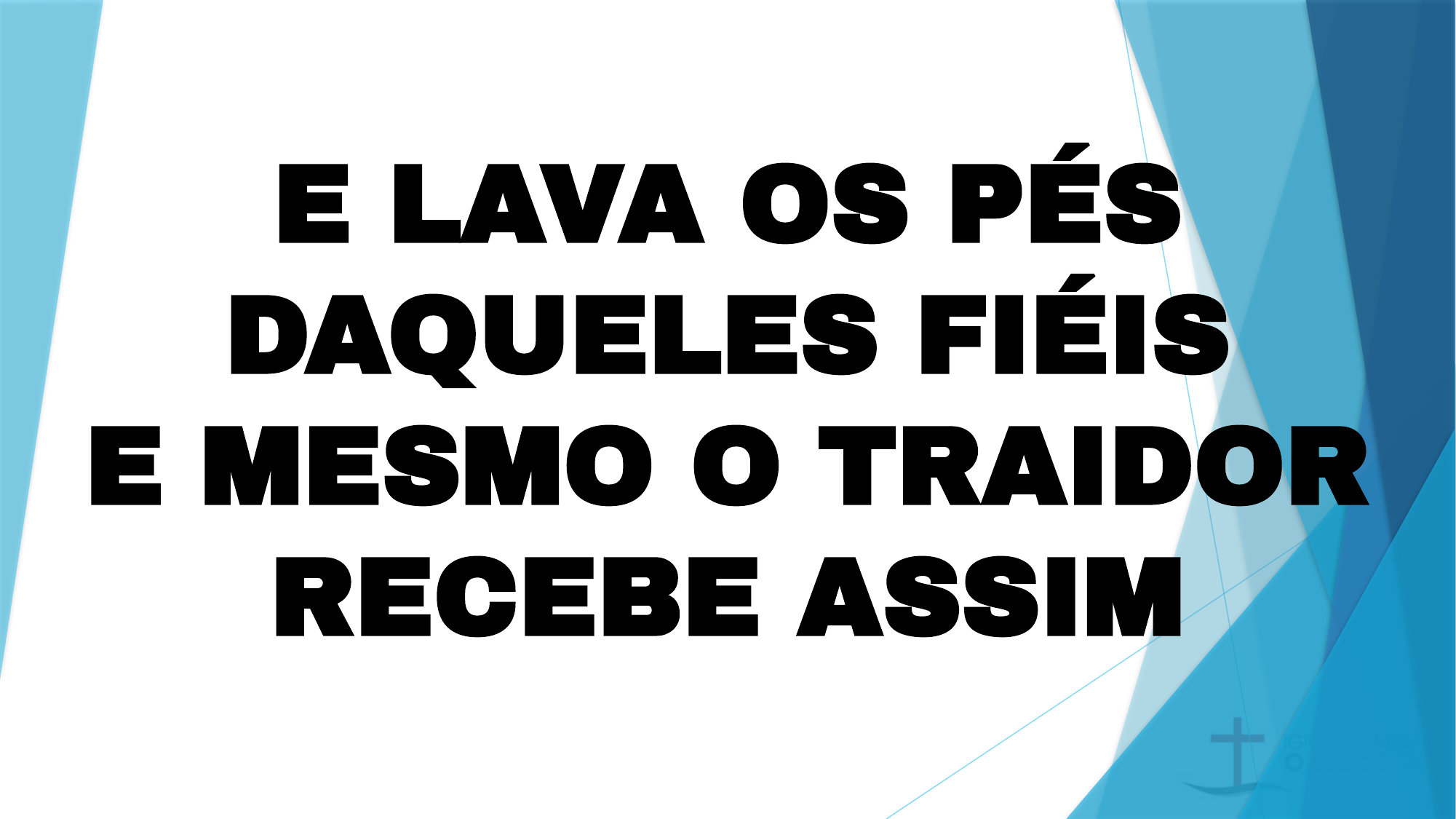

# E LAVA OS PÉS DAQUELES FIÉIS E MESMO O TRAIDOR RECEBE ASSIM